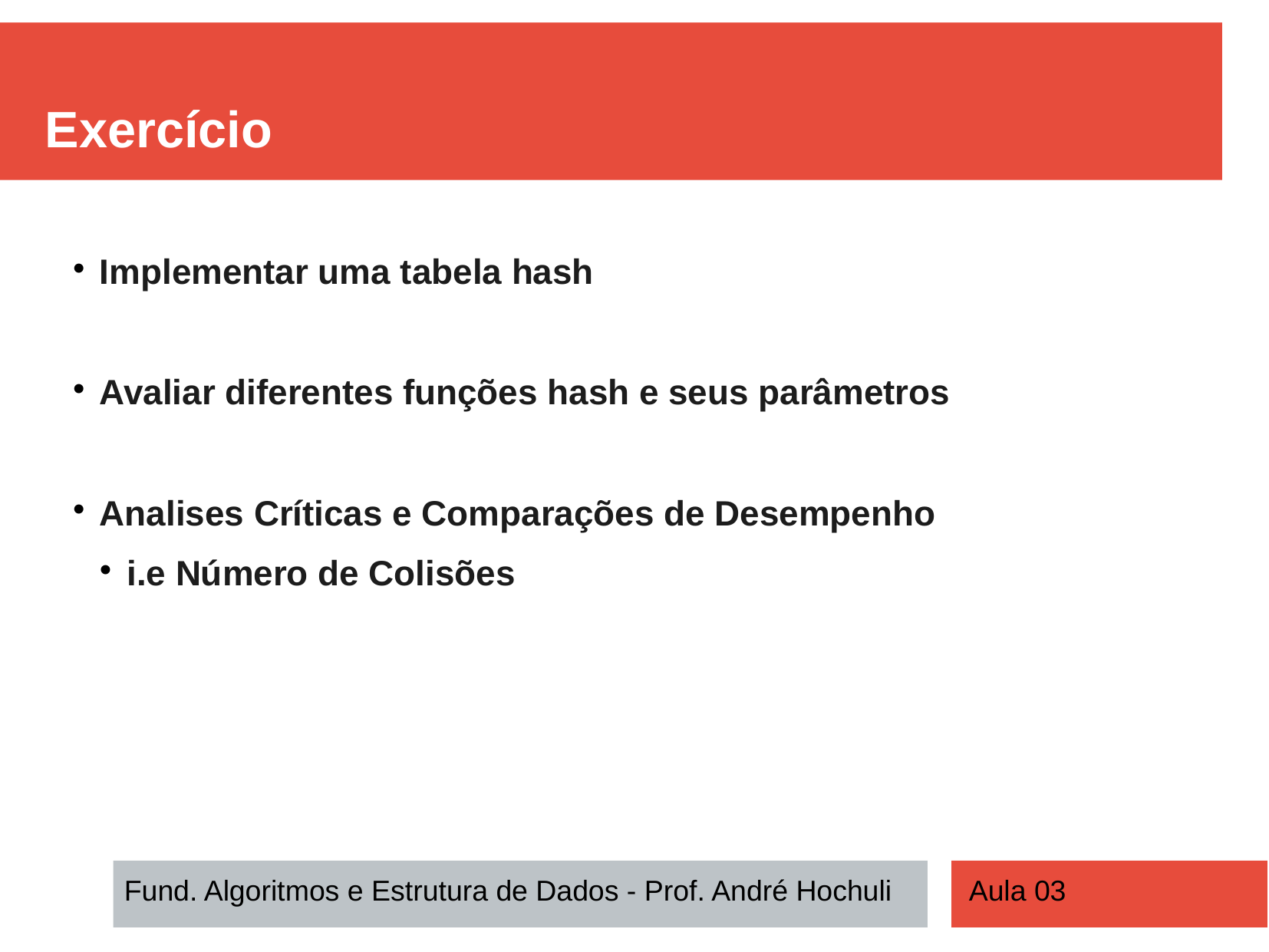

Exercício
Implementar uma tabela hash

Avaliar diferentes funções hash e seus parâmetros

Analises Críticas e Comparações de Desempenho
i.e Número de Colisões

Fund. Algoritmos e Estrutura de Dados - Prof. André Hochuli
Aula 03